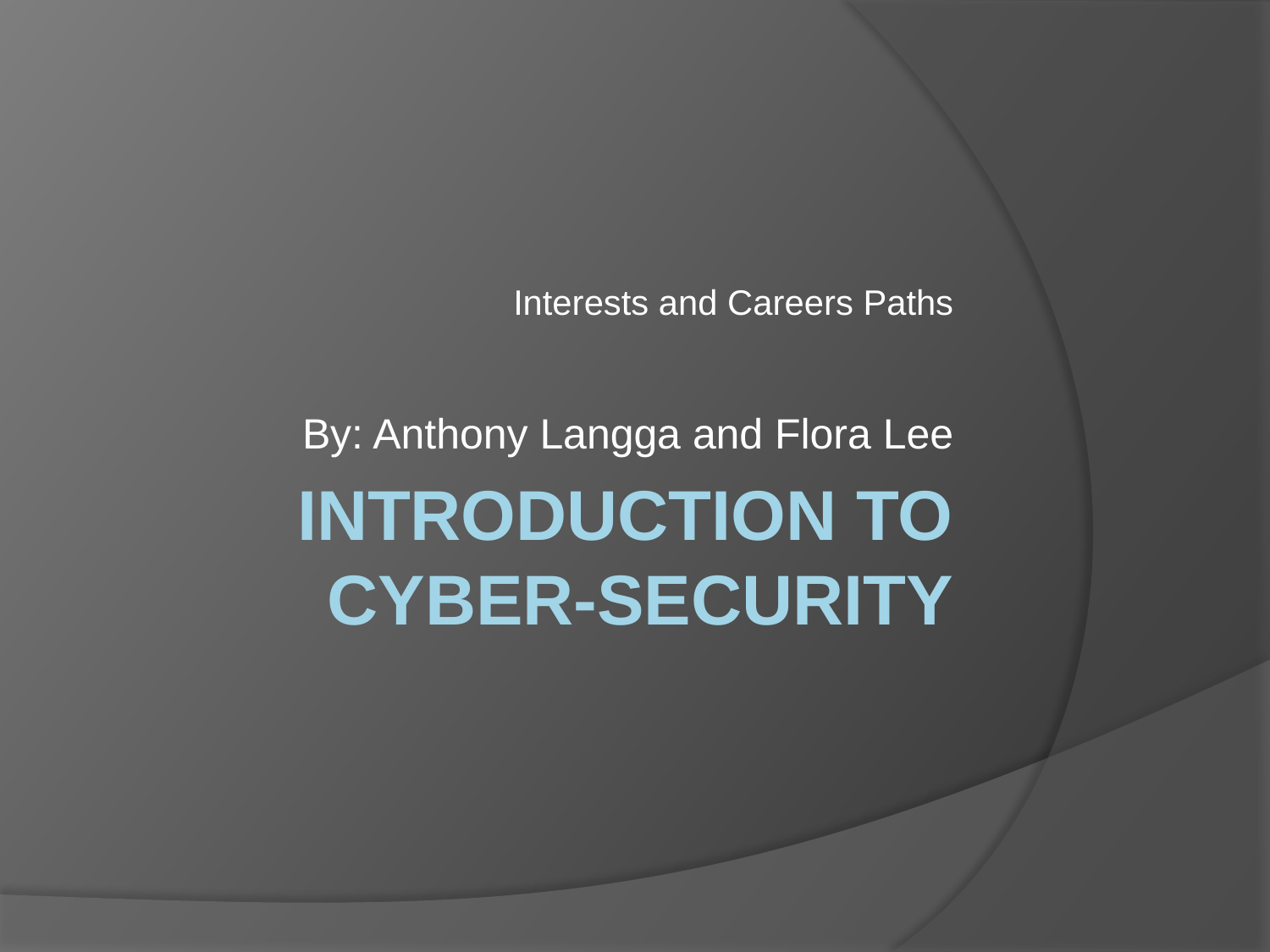

Interests and Careers Paths
By: Anthony Langga and Flora Lee
# Introduction to Cyber-security